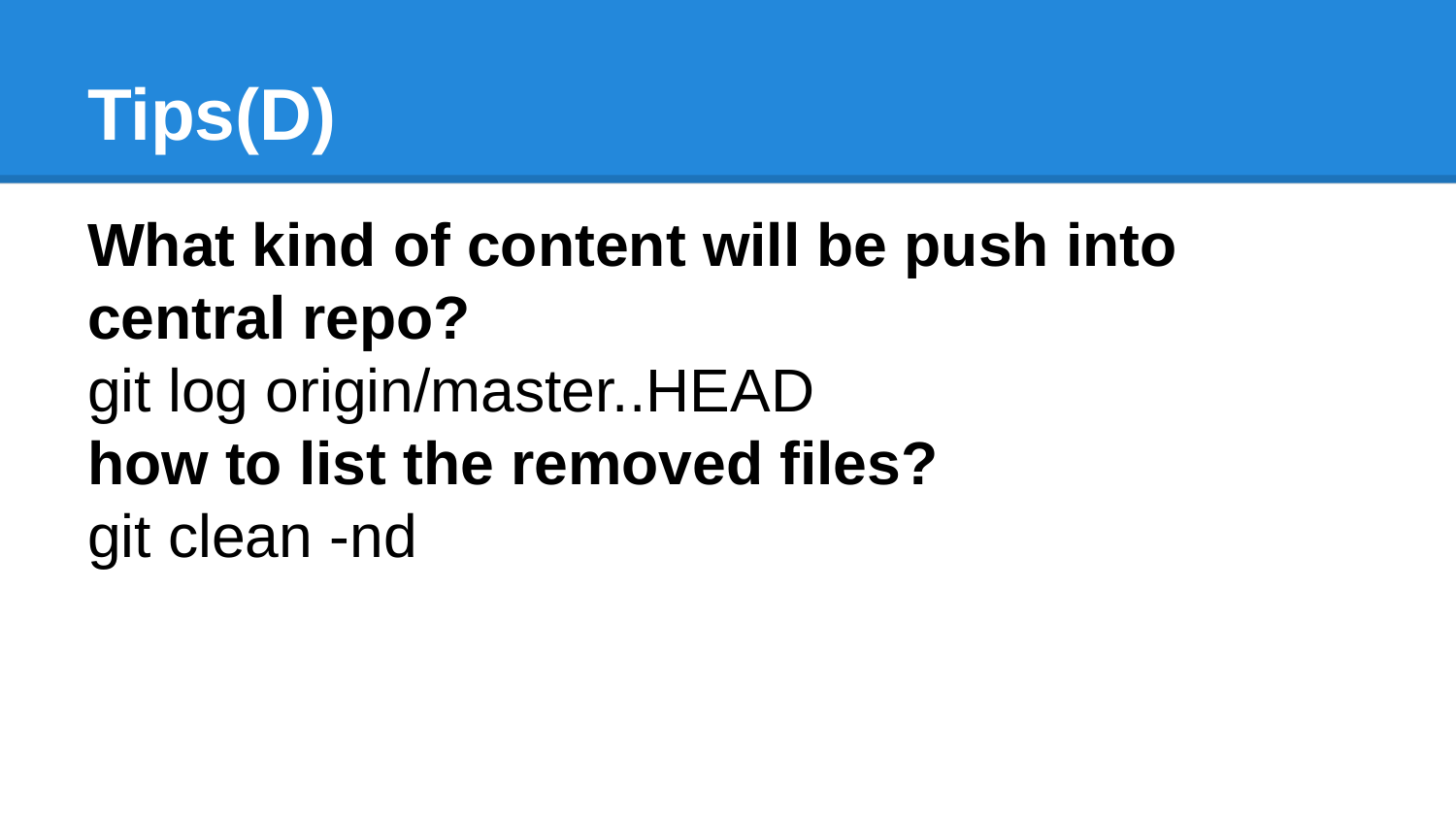

# Tips(D)
What kind of content will be push into central repo?
git log origin/master..HEAD
how to list the removed files?
git clean -nd